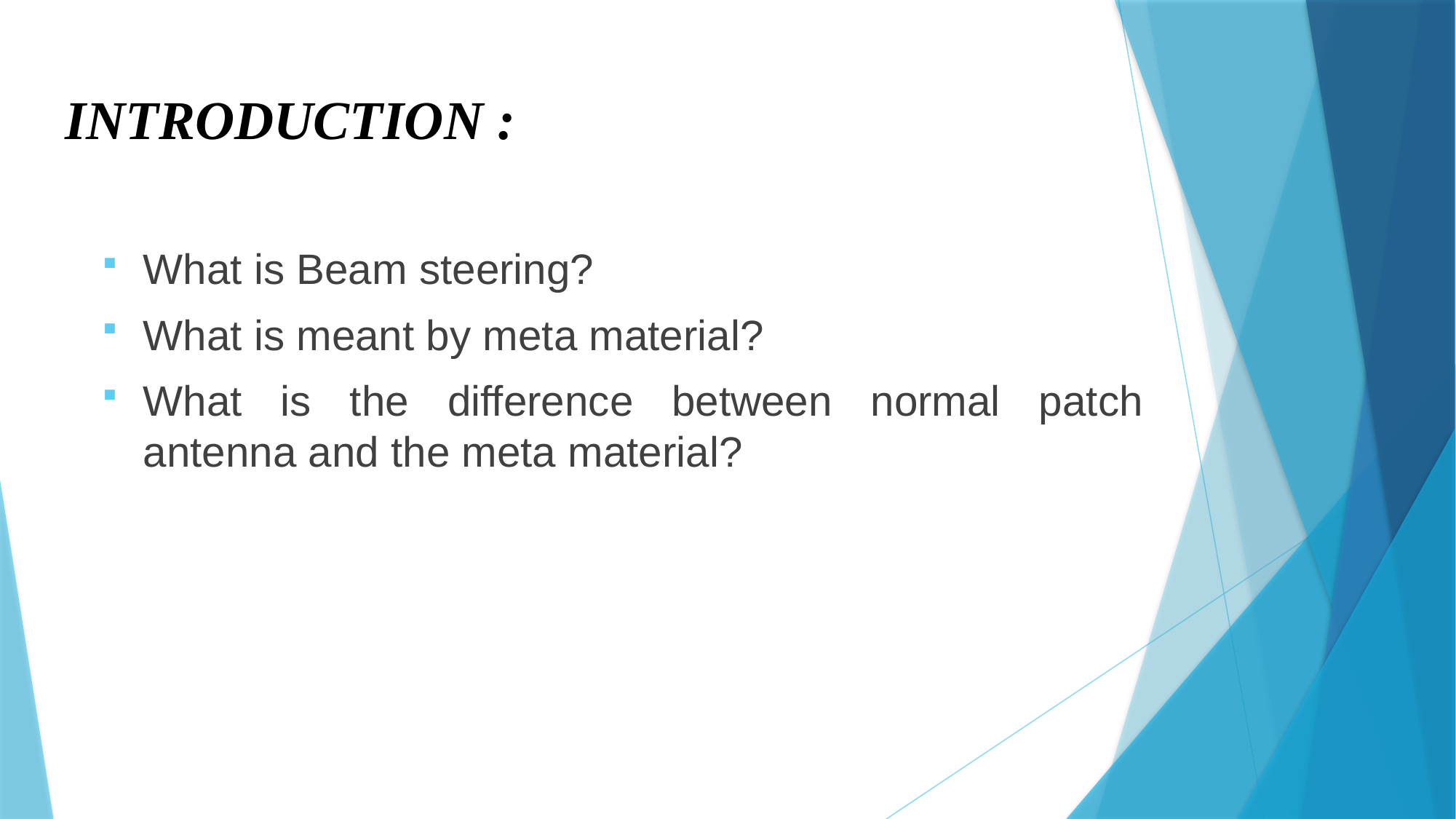

# INTRODUCTION :
What is Beam steering?
What is meant by meta material?
What is the difference between normal patch antenna and the meta material?